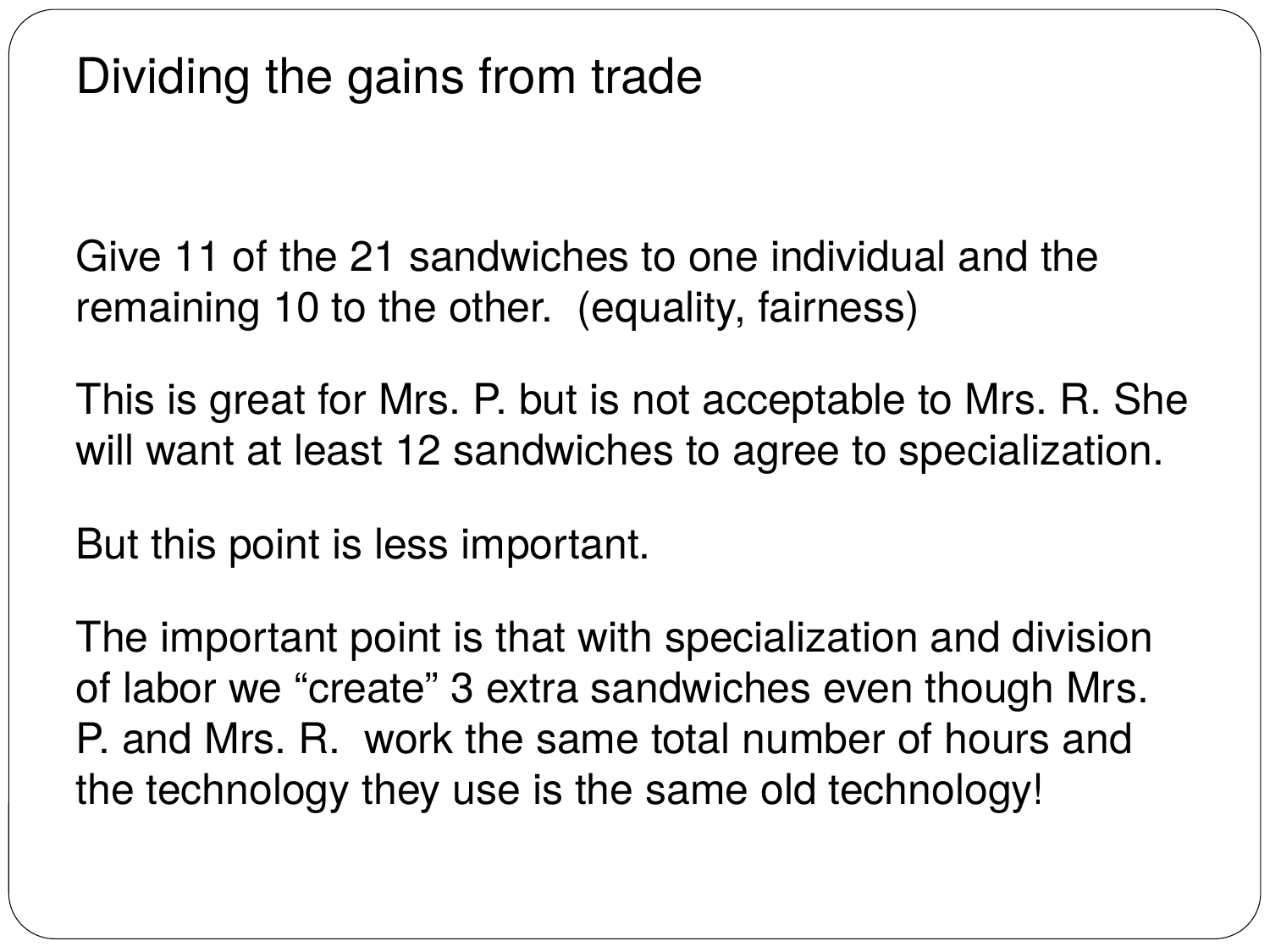

# Dividing the gains from trade
Give 11 of the 21 sandwiches to one individual and the remaining 10 to the other.  (equality, fairness)
This is great for Mrs. P. but is not acceptable to Mrs. R. She will want at least 12 sandwiches to agree to specialization.
But this point is less important.
The important point is that with specialization and division of labor we “create” 3 extra sandwiches even though Mrs. P. and Mrs. R.  work the same total number of hours and the technology they use is the same old technology!